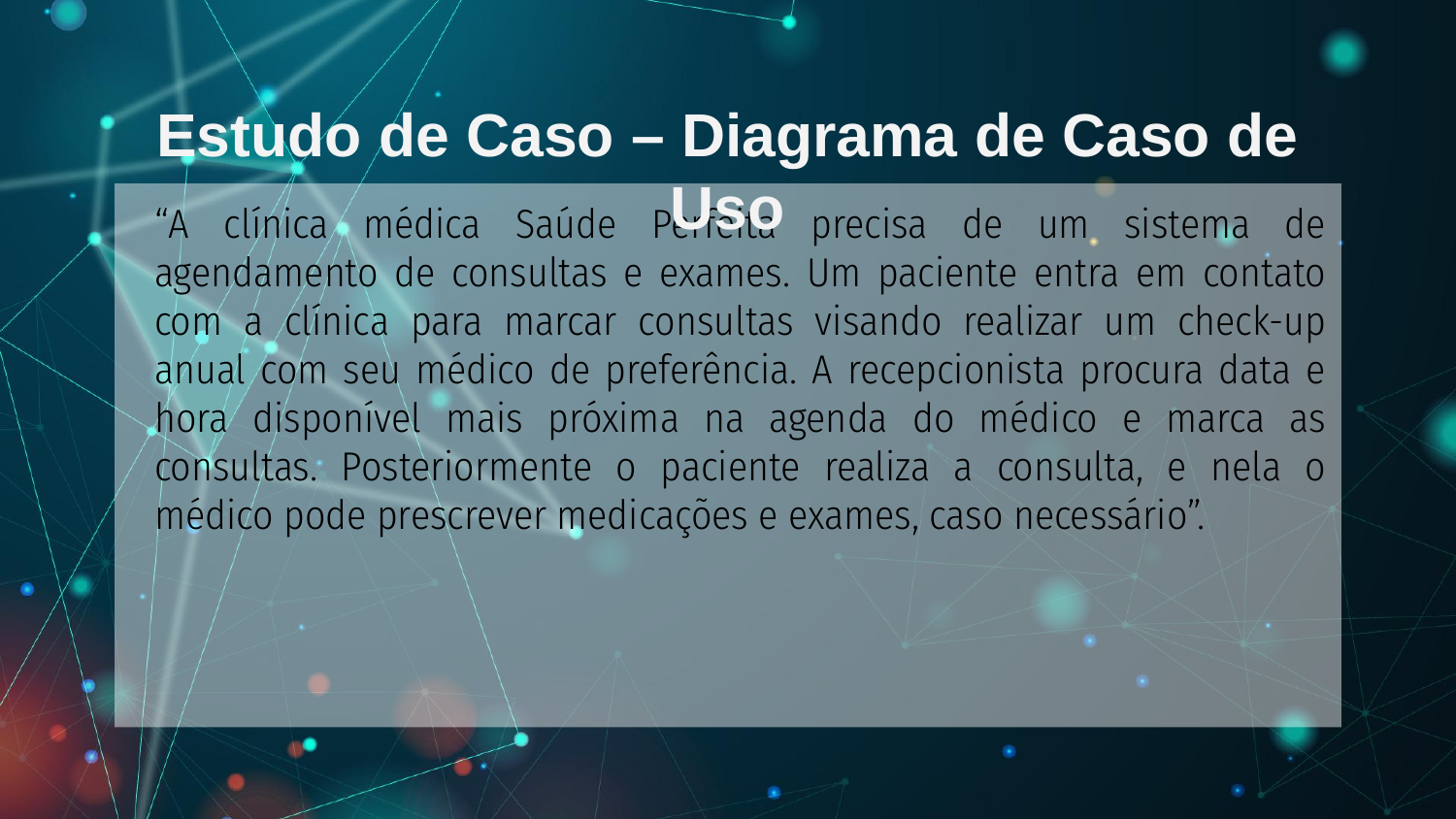

# Estudo de Caso – Diagrama de Caso de Uso
“A clínica médica Saúde Perfeita precisa de um sistema de agendamento de consultas e exames. Um paciente entra em contato com a clínica para marcar consultas visando realizar um check-up anual com seu médico de preferência. A recepcionista procura data e hora disponível mais próxima na agenda do médico e marca as consultas. Posteriormente o paciente realiza a consulta, e nela o médico pode prescrever medicações e exames, caso necessário”.